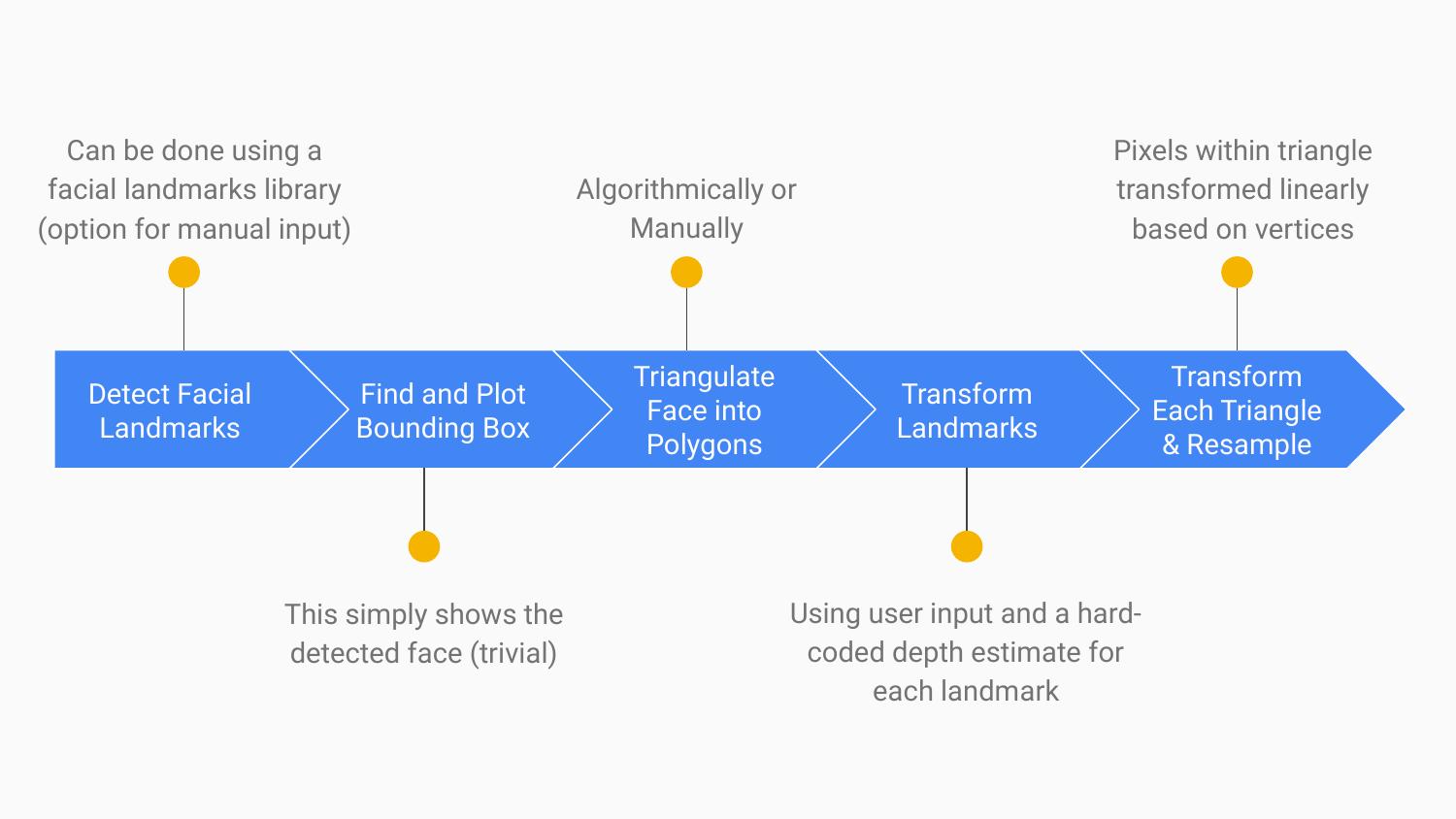

Pixels within triangle transformed linearly based on vertices
Can be done using a facial landmarks library (option for manual input)
Algorithmically or Manually

Detect Facial Landmarks
Find and Plot Bounding Box
Triangulate Face into Polygons
Transform Landmarks
Transform Each Triangle & Resample

Using user input and a hard-coded depth estimate for each landmark
This simply shows the detected face (trivial)